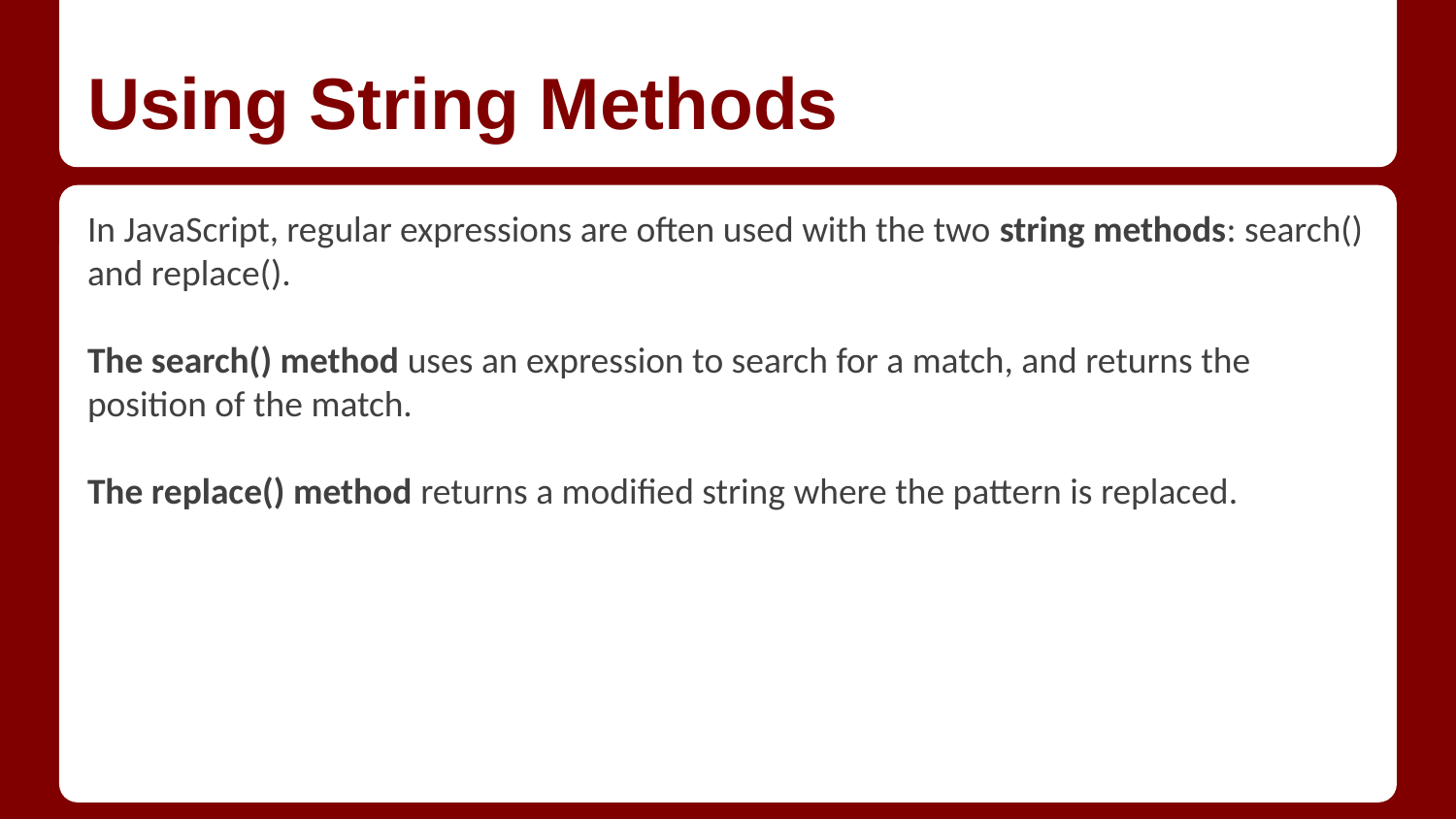

# Using String Methods
In JavaScript, regular expressions are often used with the two string methods: search() and replace().

The search() method uses an expression to search for a match, and returns the position of the match.

The replace() method returns a modified string where the pattern is replaced.